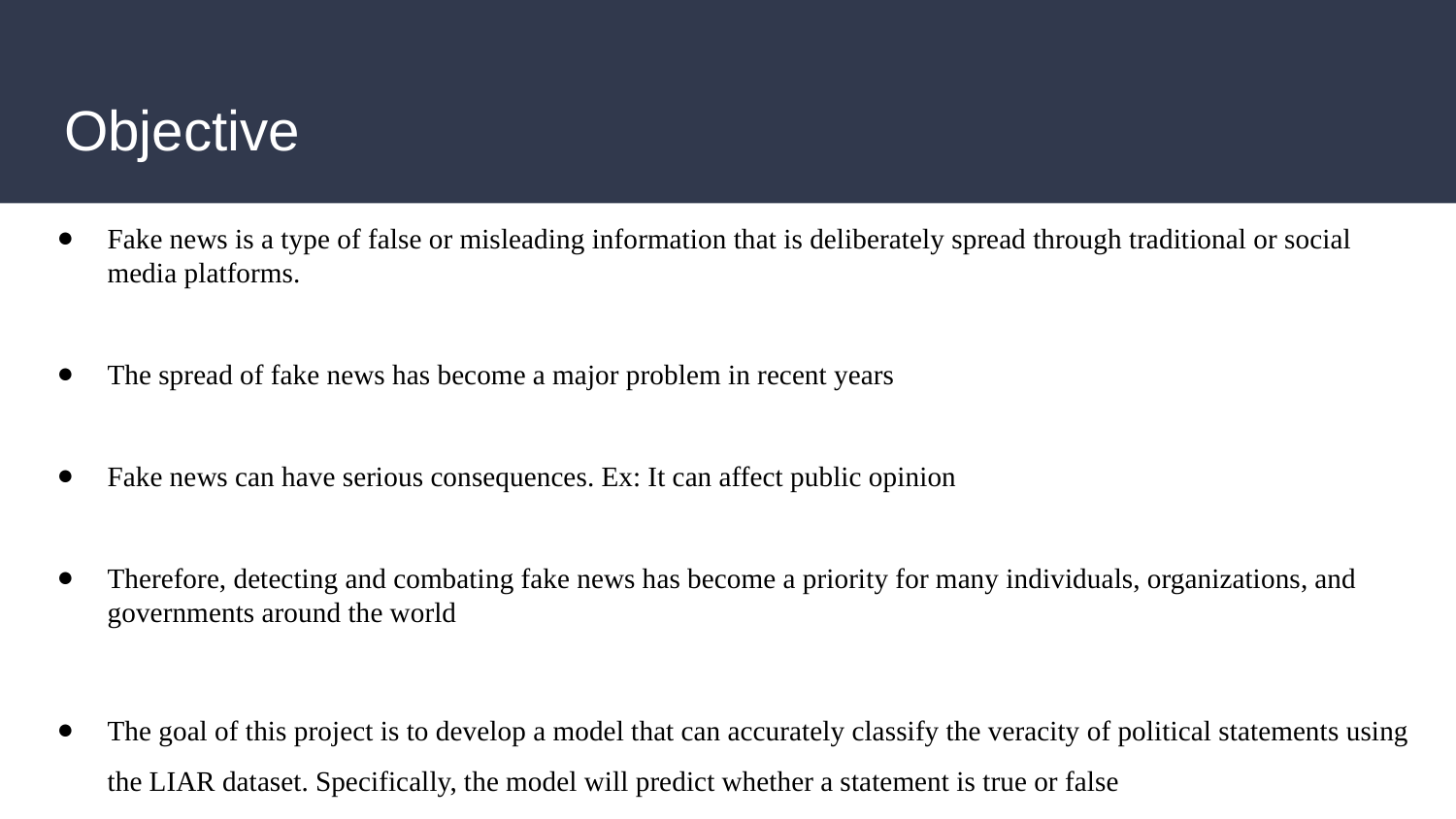

# Objective
Fake news is a type of false or misleading information that is deliberately spread through traditional or social media platforms.

The spread of fake news has become a major problem in recent years

Fake news can have serious consequences. Ex: It can affect public opinion

Therefore, detecting and combating fake news has become a priority for many individuals, organizations, and governments around the world

The goal of this project is to develop a model that can accurately classify the veracity of political statements using the LIAR dataset. Specifically, the model will predict whether a statement is true or false